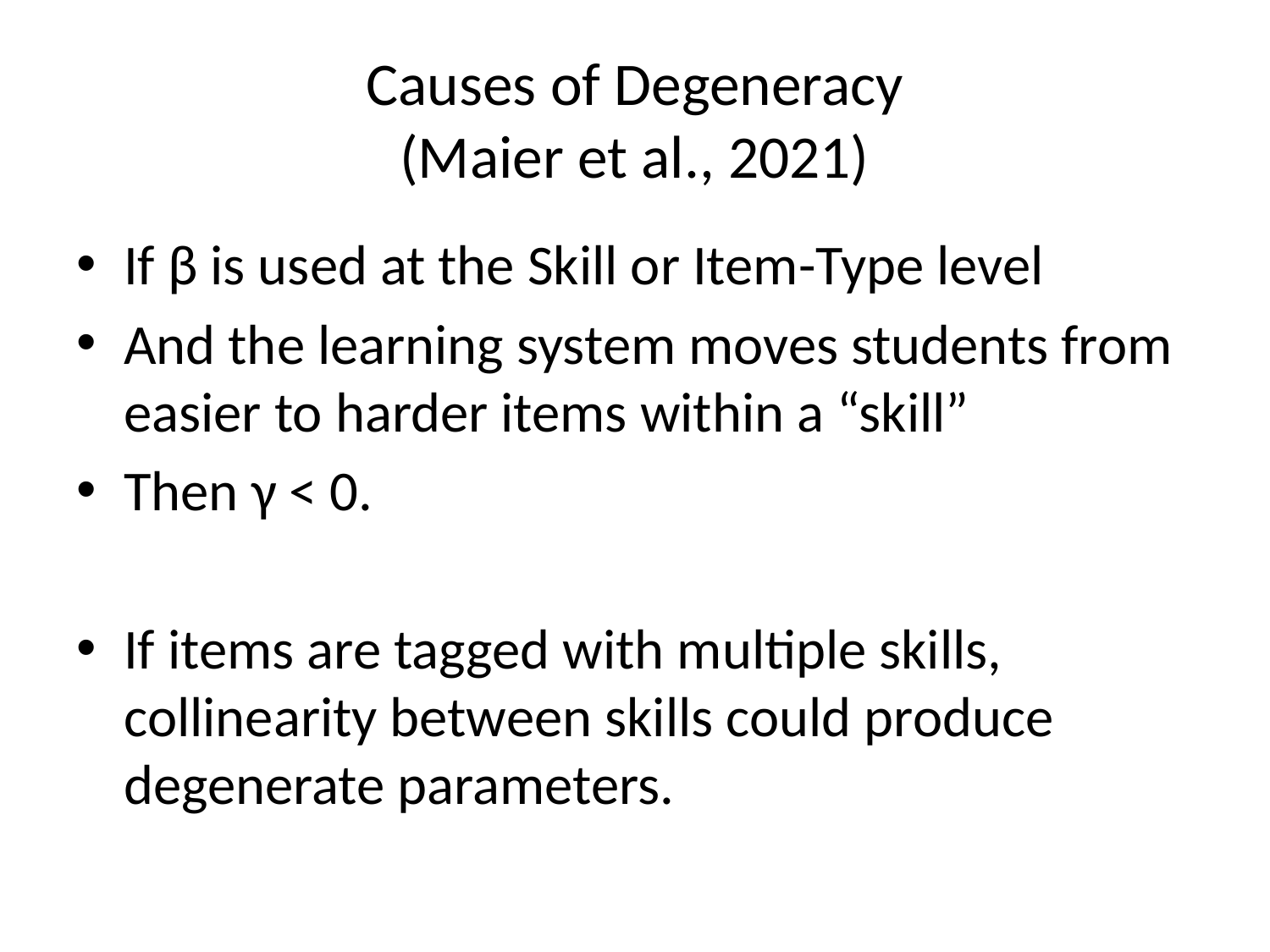

# Causes of Degeneracy (Maier et al., 2021)
If β is used at the Skill or Item-Type level
And the learning system moves students from easier to harder items within a “skill”
Then γ < 0.

If items are tagged with multiple skills, collinearity between skills could produce degenerate parameters.